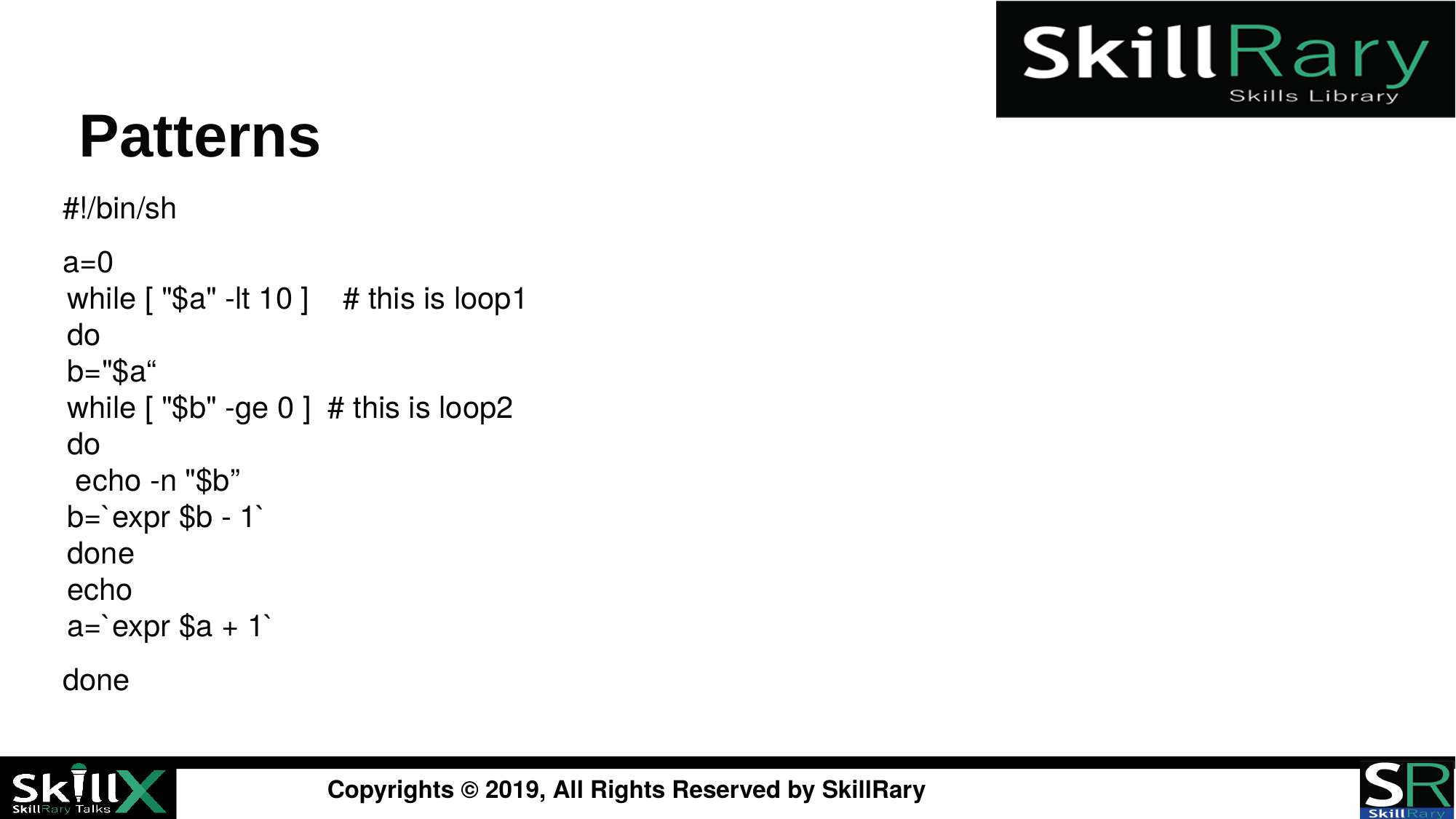

# Patterns
#!/bin/sh
a=0                                                                                                                                              while [ "$a" -lt 10 ]    # this is loop1                                                                                                    do                                                                                                                                                    b="$a“                                                                                                                                          while [ "$b" -ge 0 ]  # this is loop2                                                                                                    do                                                                                                                                                        echo -n "$b”                                                                                                                            b=`expr $b - 1`                                                                                                                               done                                                                                                                                             echo                                                                                                                                          a=`expr $a + 1`
done